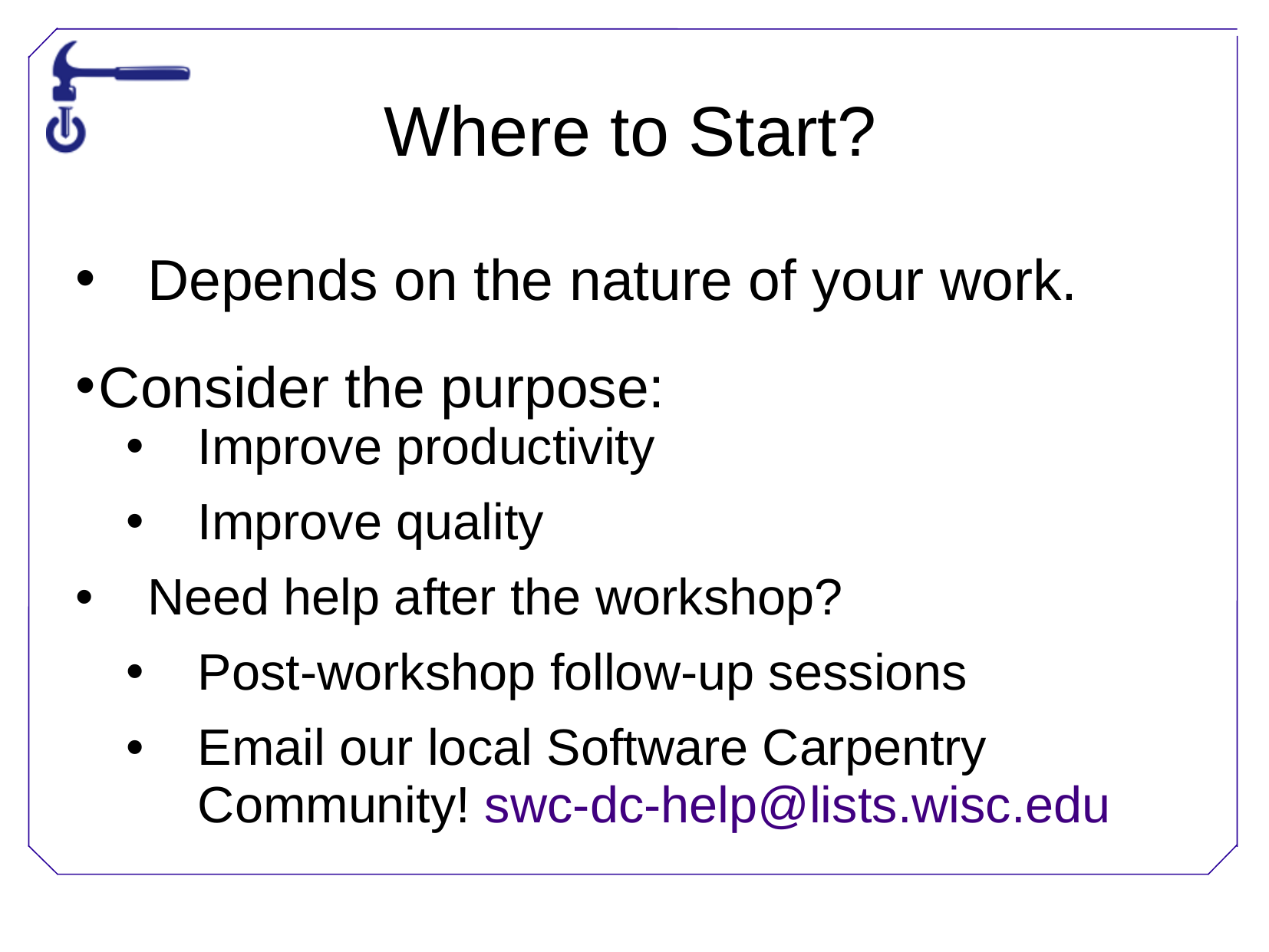

Where to Start?
Depends on the nature of your work.
Consider the purpose:
Improve productivity
Improve quality
Need help after the workshop?
Post-workshop follow-up sessions
Email our local Software Carpentry Community! swc-dc-help@lists.wisc.edu